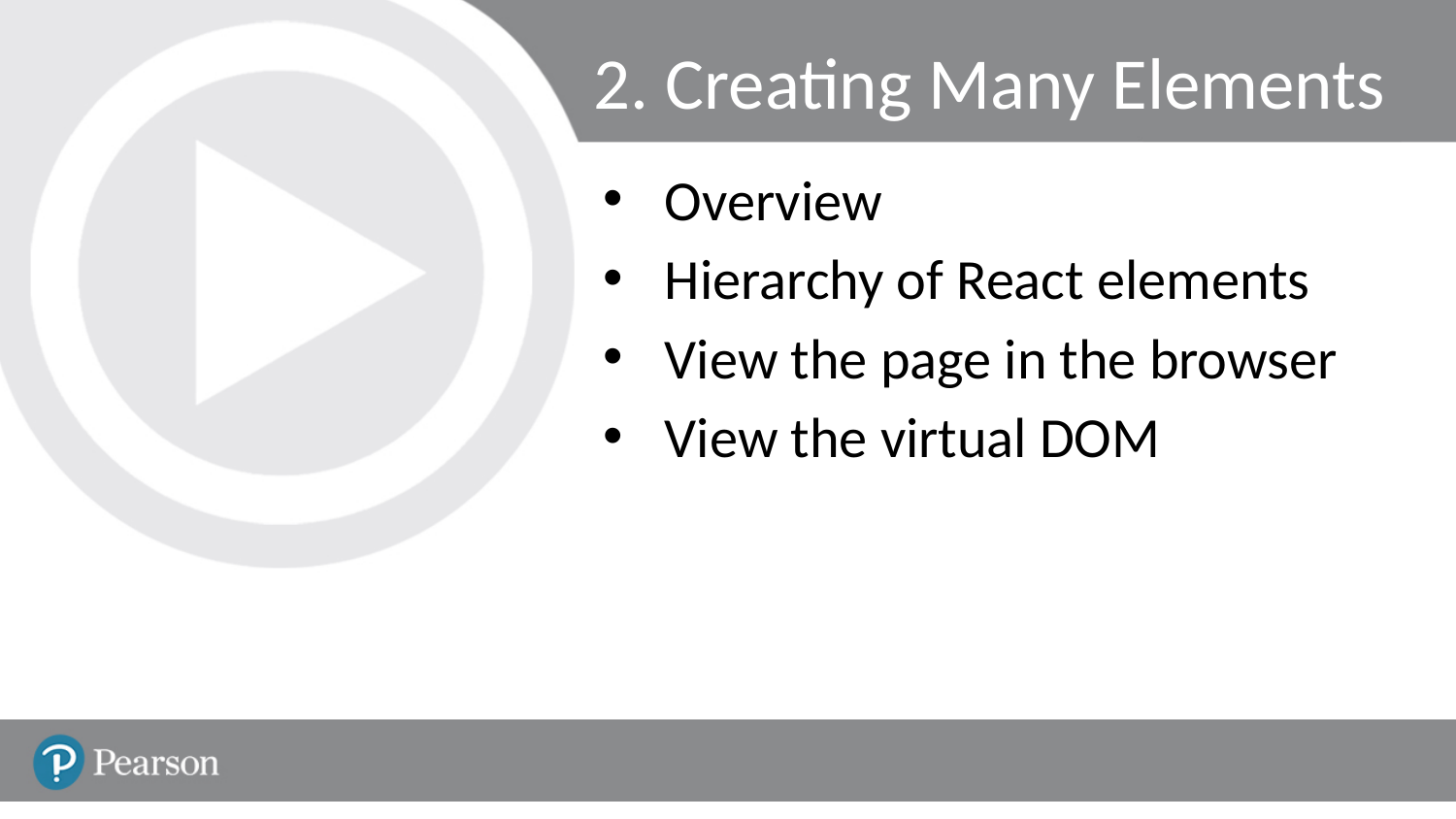

# 2. Creating Many Elements
Overview
Hierarchy of React elements
View the page in the browser
View the virtual DOM